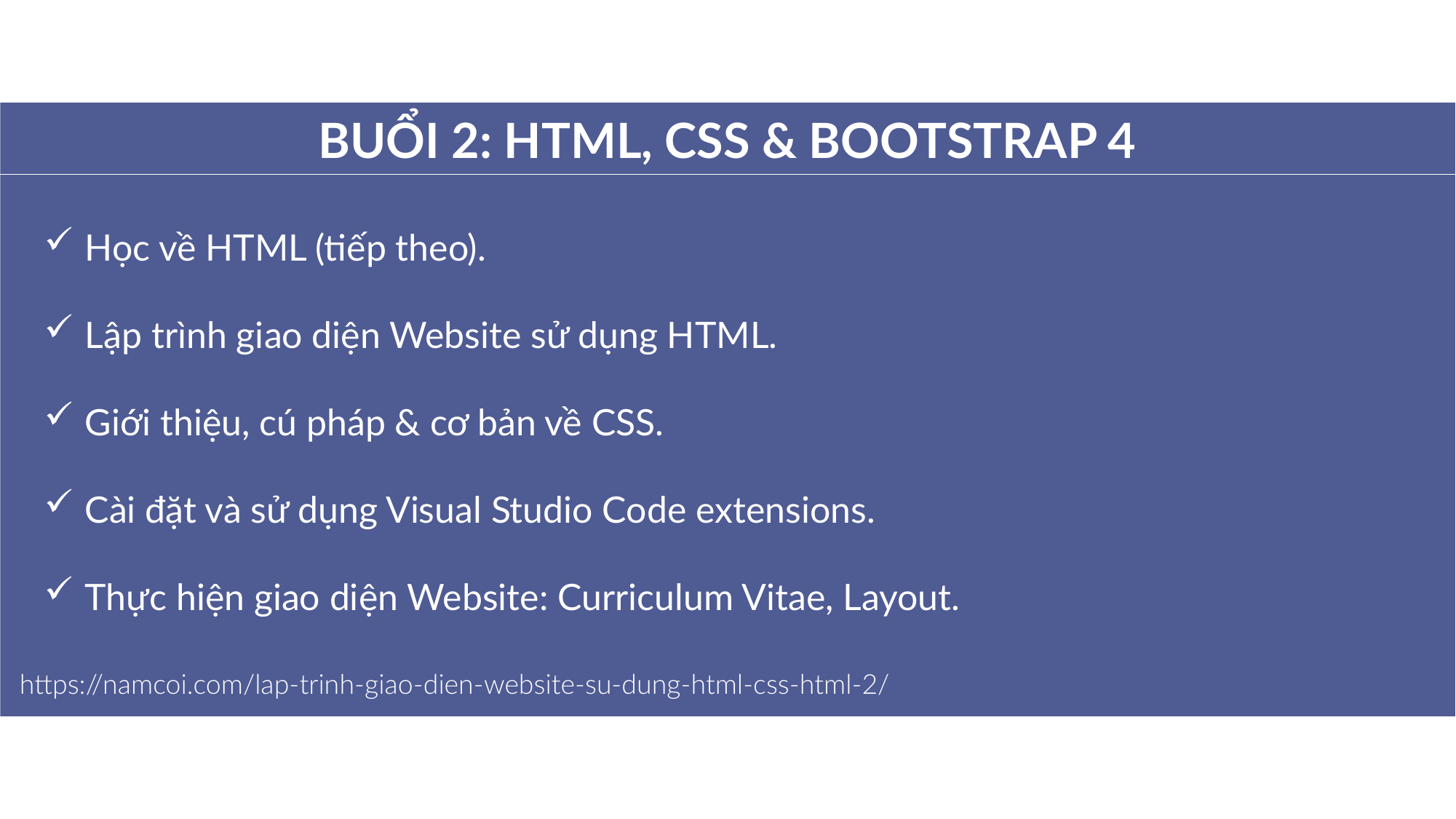

BUỔI 2: HTML, CSS & BOOTSTRAP 4
Học về HTML (tiếp theo).
Lập trình giao diện Website sử dụng HTML.
Giới thiệu, cú pháp & cơ bản về CSS.
Cài đặt và sử dụng Visual Studio Code extensions.
Thực hiện giao diện Website: Curriculum Vitae, Layout.
https://namcoi.com/lap-trinh-giao-dien-website-su-dung-html-css-html-2/